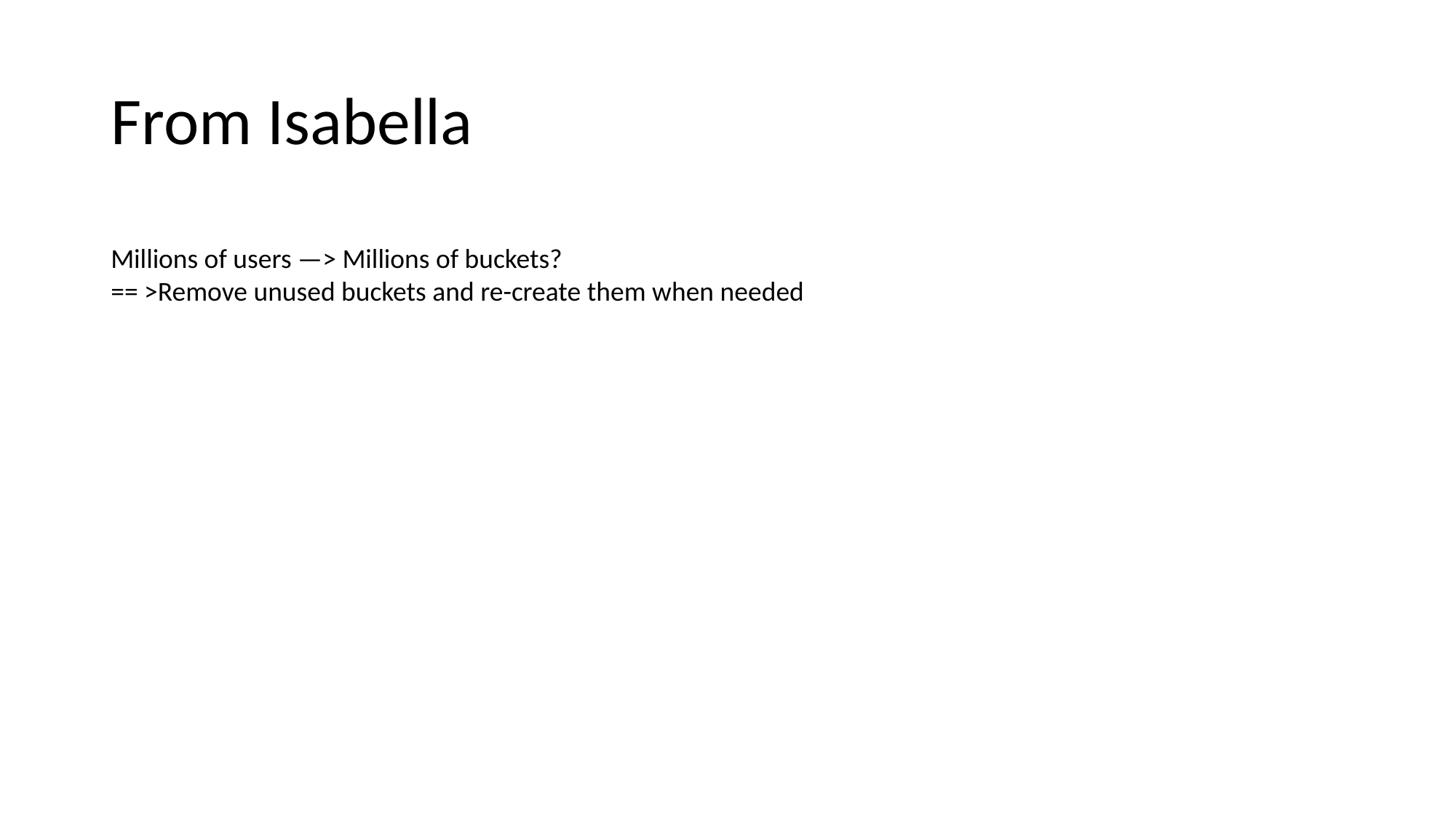

# From Isabella
Millions of users —> Millions of buckets?
== >Remove unused buckets and re-create them when needed